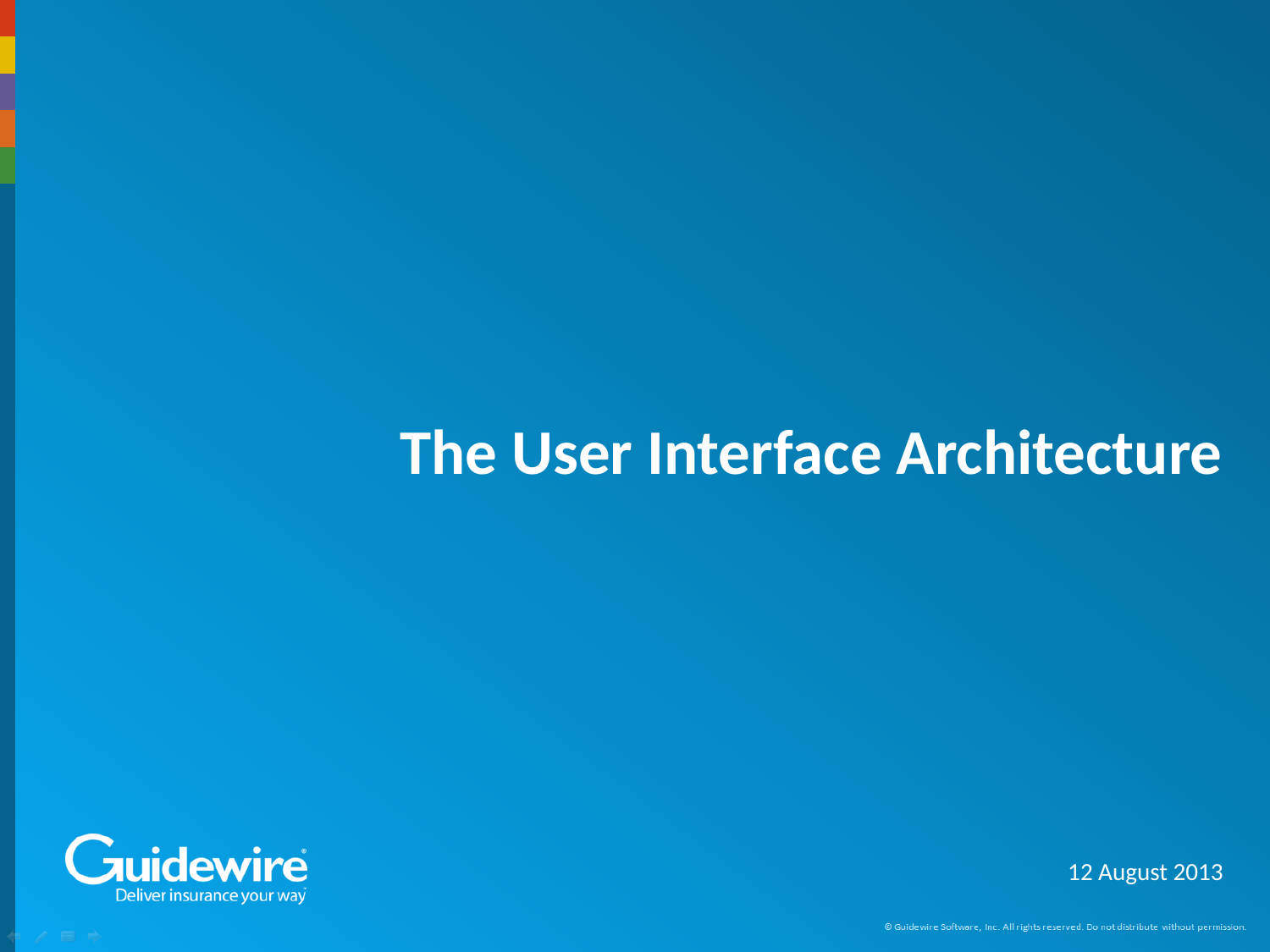

# The User Interface Architecture
12 August 2013